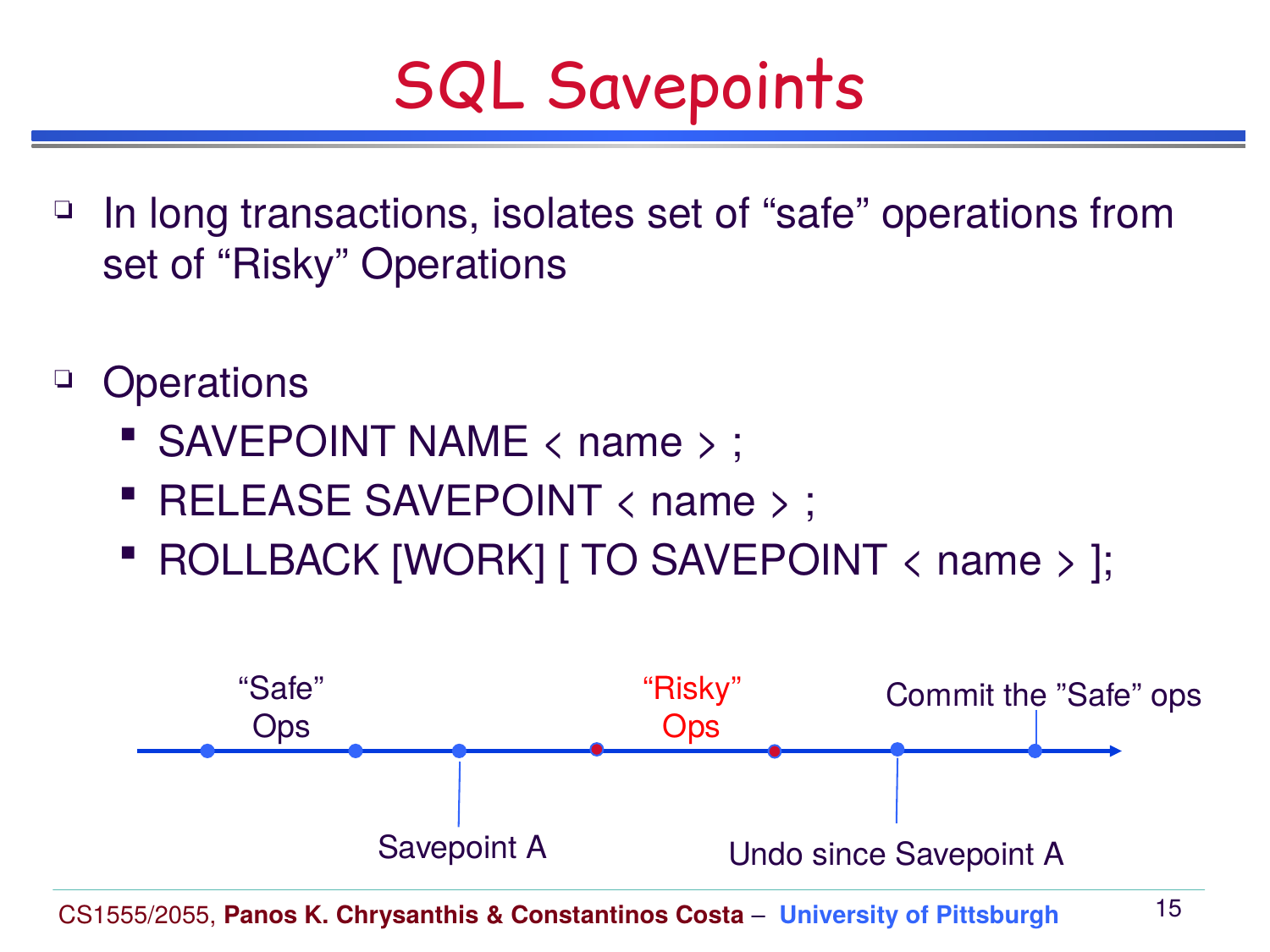

# SQL Savepoints
In long transactions, isolates set of “safe” operations from set of “Risky” Operations

Operations
SAVEPOINT NAME < name > ;
RELEASE SAVEPOINT < name > ;
ROLLBACK [WORK] [ TO SAVEPOINT < name > ];

“Safe” Ops
“Risky” Ops
Commit the ”Safe” ops

Savepoint A
Undo since Savepoint A